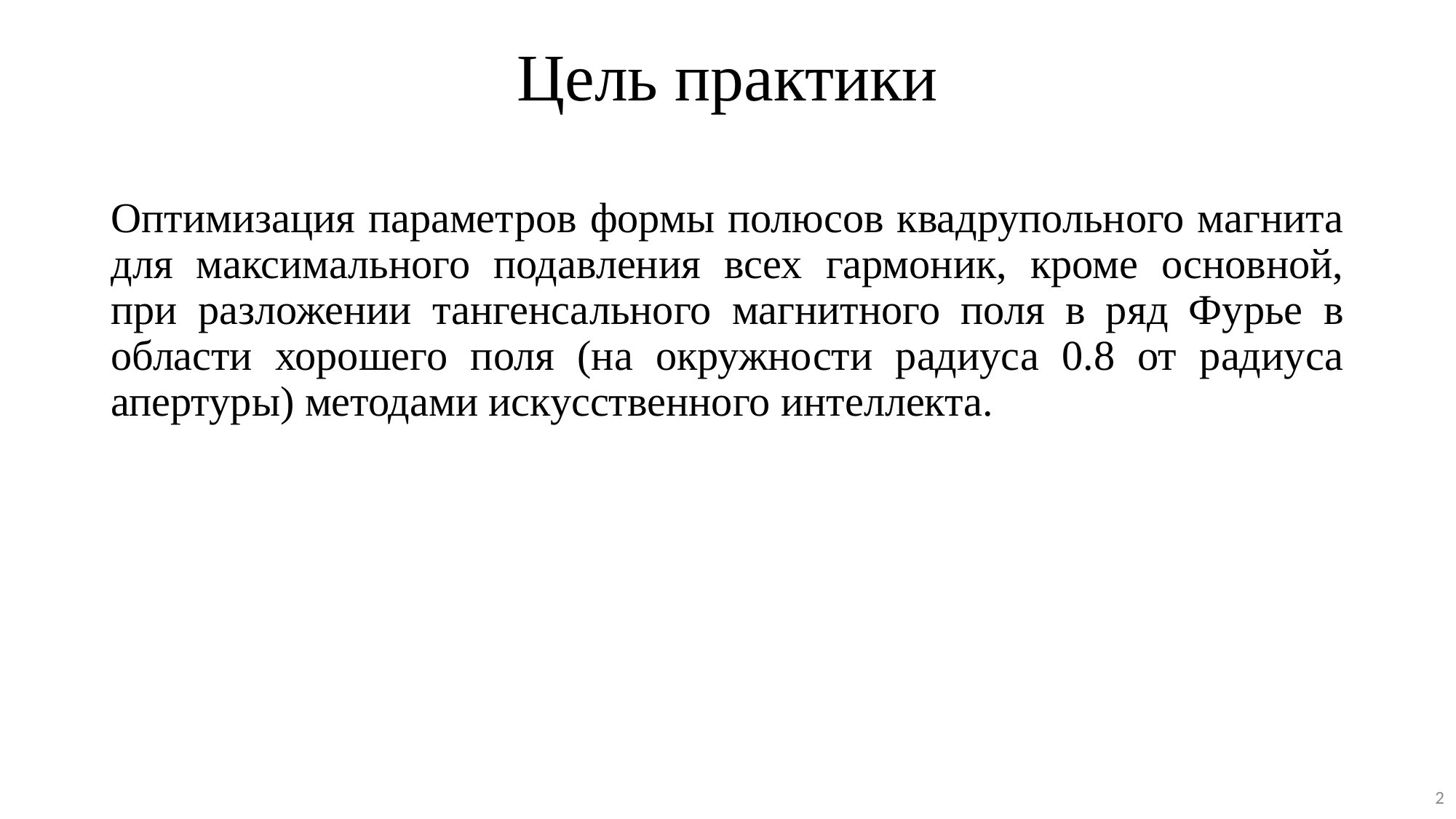

# Цель практики
Оптимизация параметров формы полюсов квадрупольного магнита для максимального подавления всех гармоник, кроме основной, при разложении тангенсального магнитного поля в ряд Фурье в области хорошего поля (на окружности радиуса 0.8 от радиуса апертуры) методами искусственного интеллекта.

2